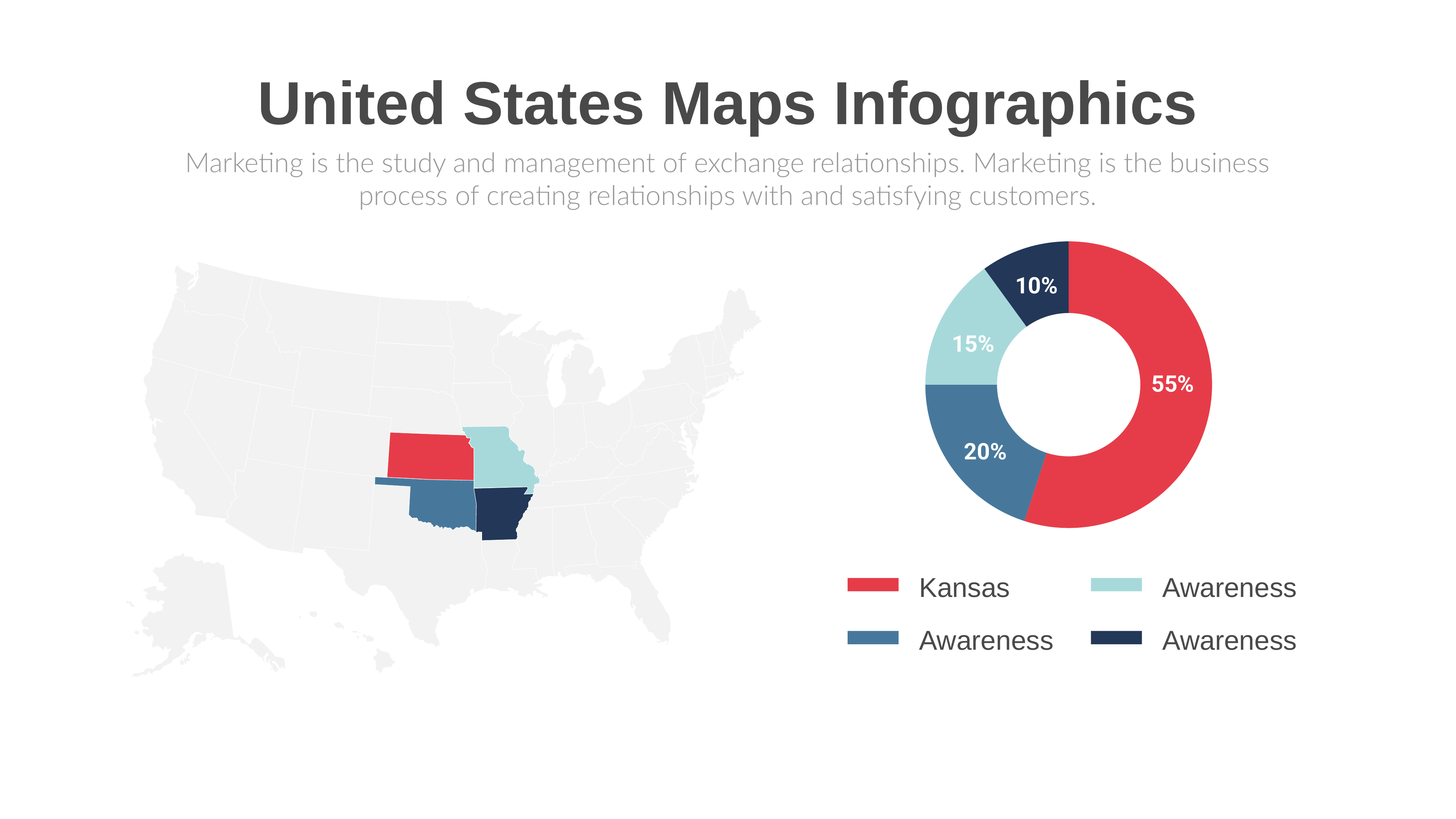

United States Maps Infographics
Marketing is the study and management of exchange relationships. Marketing is the business process of creating relationships with and satisfying customers.

### Chart

| Category | Sales |
|---|---|
| 1st Qtr | 5.5 |
| 2nd Qtr | 2.0 |
| 3rd Qtr | 1.5 |
| 4th Qtr | 1.0 |

10%
15%
55%
20%
Kansas
Awareness

Awareness
Awareness